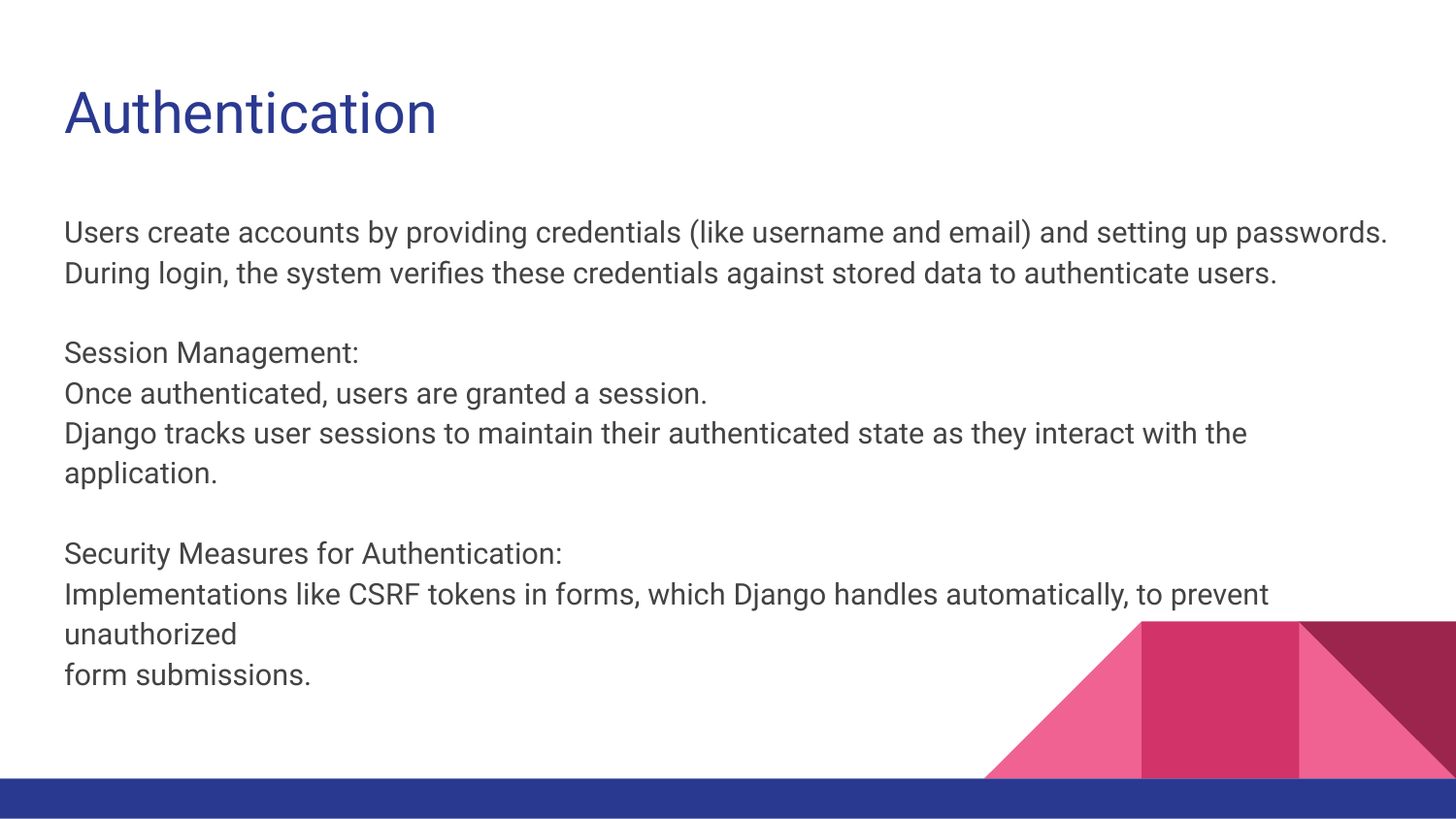

# Authentication
Users create accounts by providing credentials (like username and email) and setting up passwords.
During login, the system verifies these credentials against stored data to authenticate users.

Session Management:
Once authenticated, users are granted a session.
Django tracks user sessions to maintain their authenticated state as they interact with the application.

Security Measures for Authentication:
Implementations like CSRF tokens in forms, which Django handles automatically, to prevent unauthorized
form submissions.